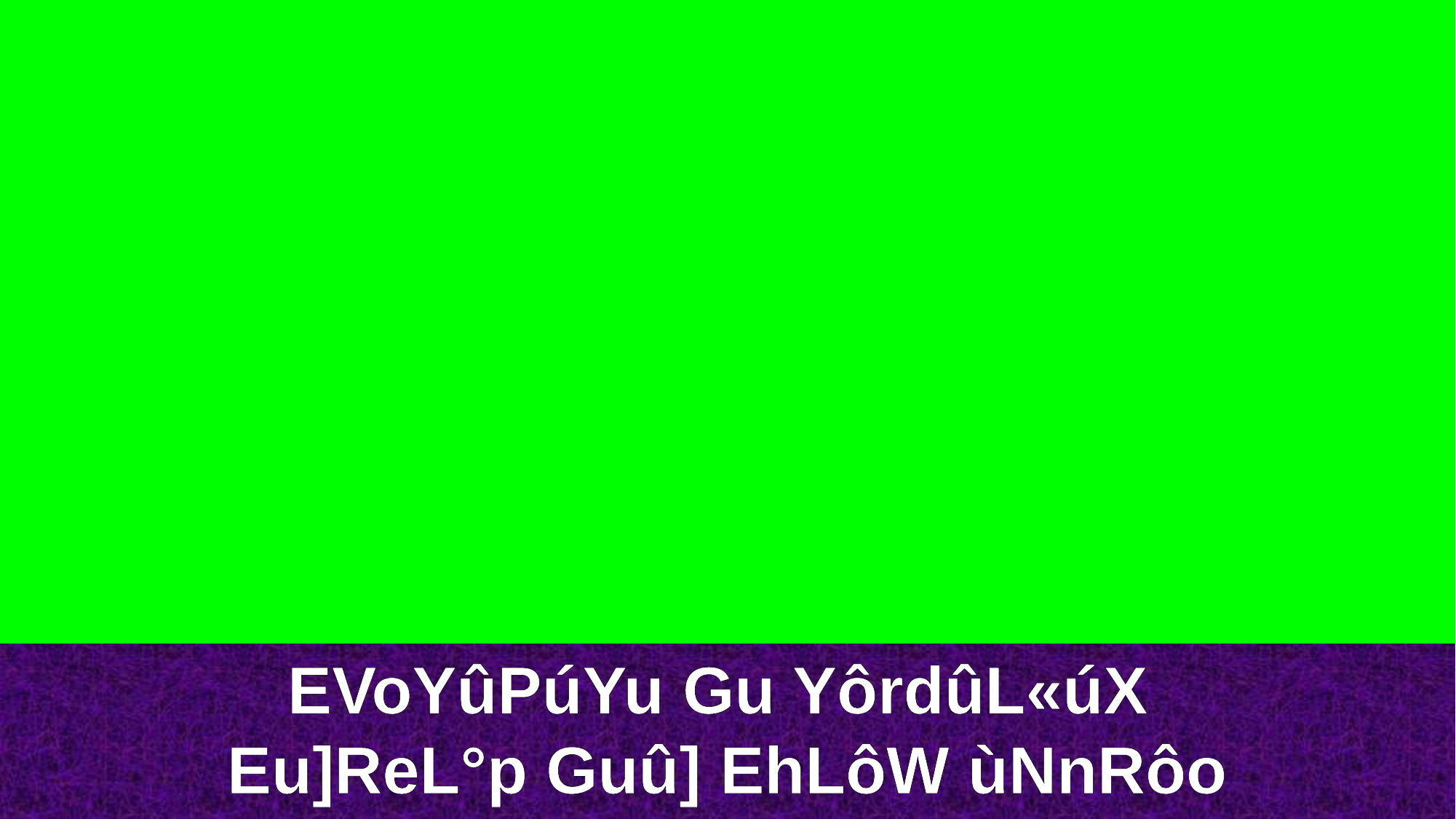

EVoYûPúYu Gu YôrdûL«úX
Eu]ReL°p Guû] EhLôW ùNnRôo